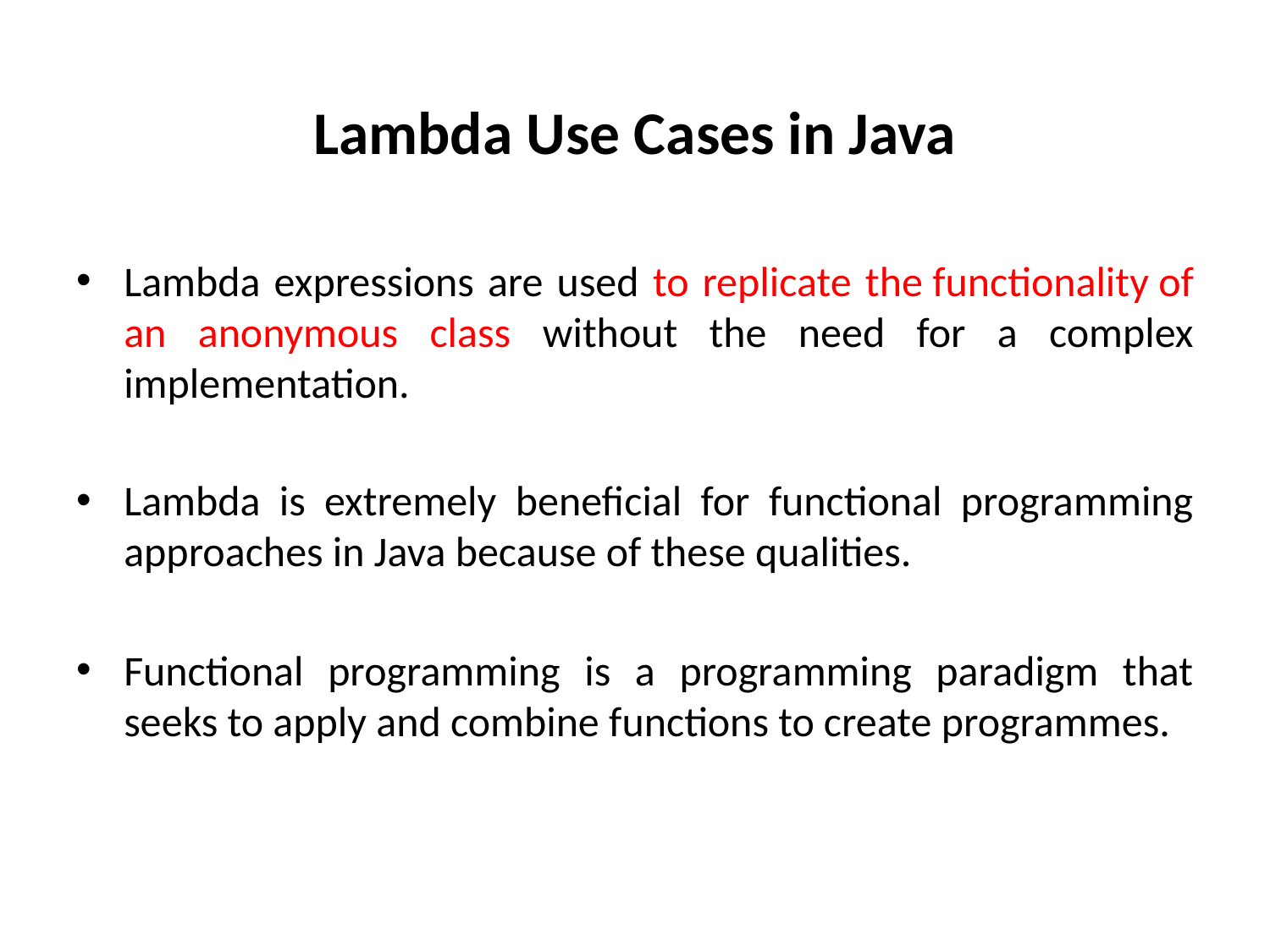

# Lambda Use Cases in Java
Lambda expressions are used to replicate the functionality of an anonymous class without the need for a complex implementation.

Lambda is extremely beneficial for functional programming approaches in Java because of these qualities.

Functional programming is a programming paradigm that seeks to apply and combine functions to create programmes.